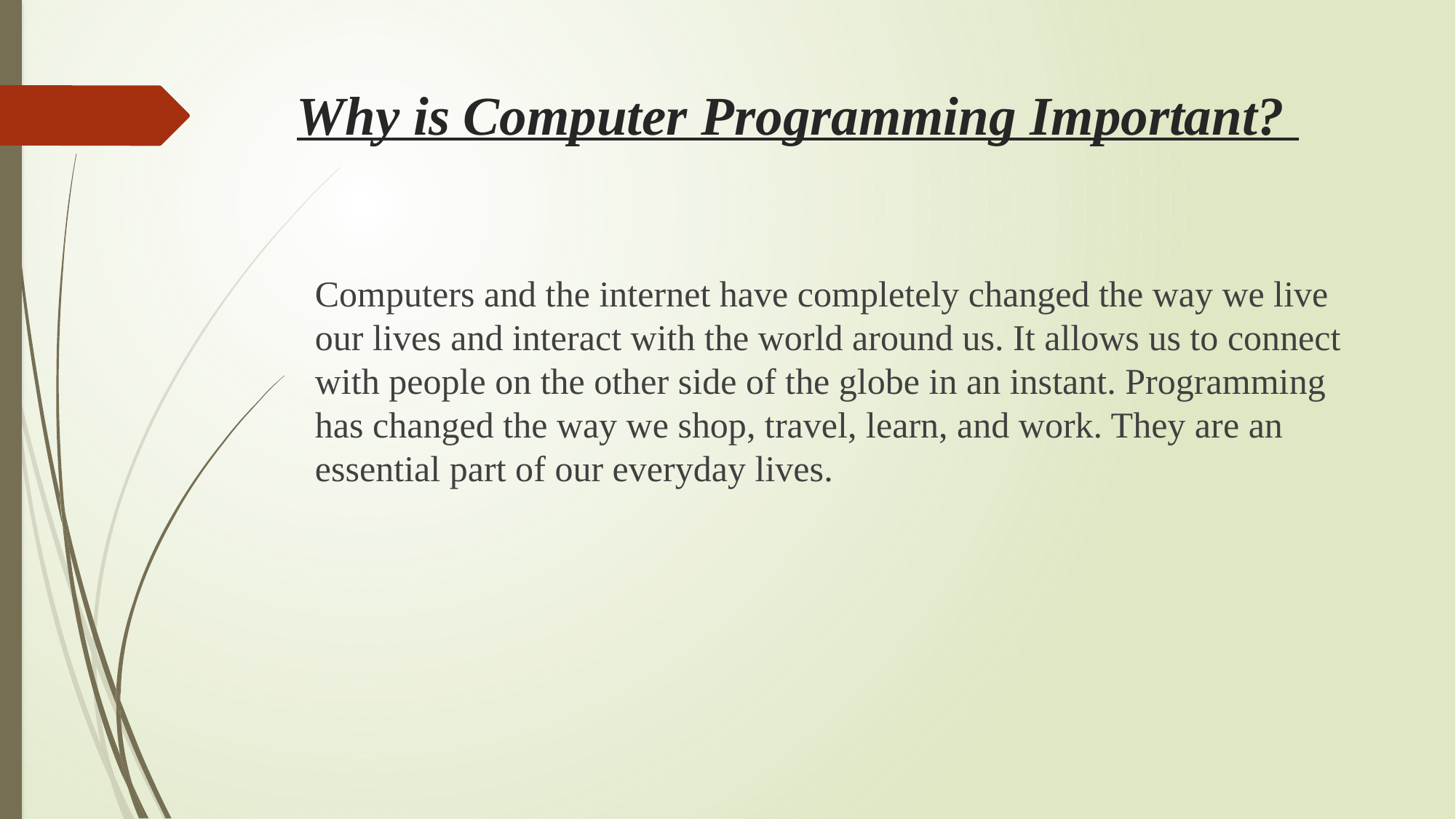

# Why is Computer Programming Important?

Computers and the internet have completely changed the way we live our lives and interact with the world around us. It allows us to connect with people on the other side of the globe in an instant. Programming has changed the way we shop, travel, learn, and work. They are an essential part of our everyday lives.